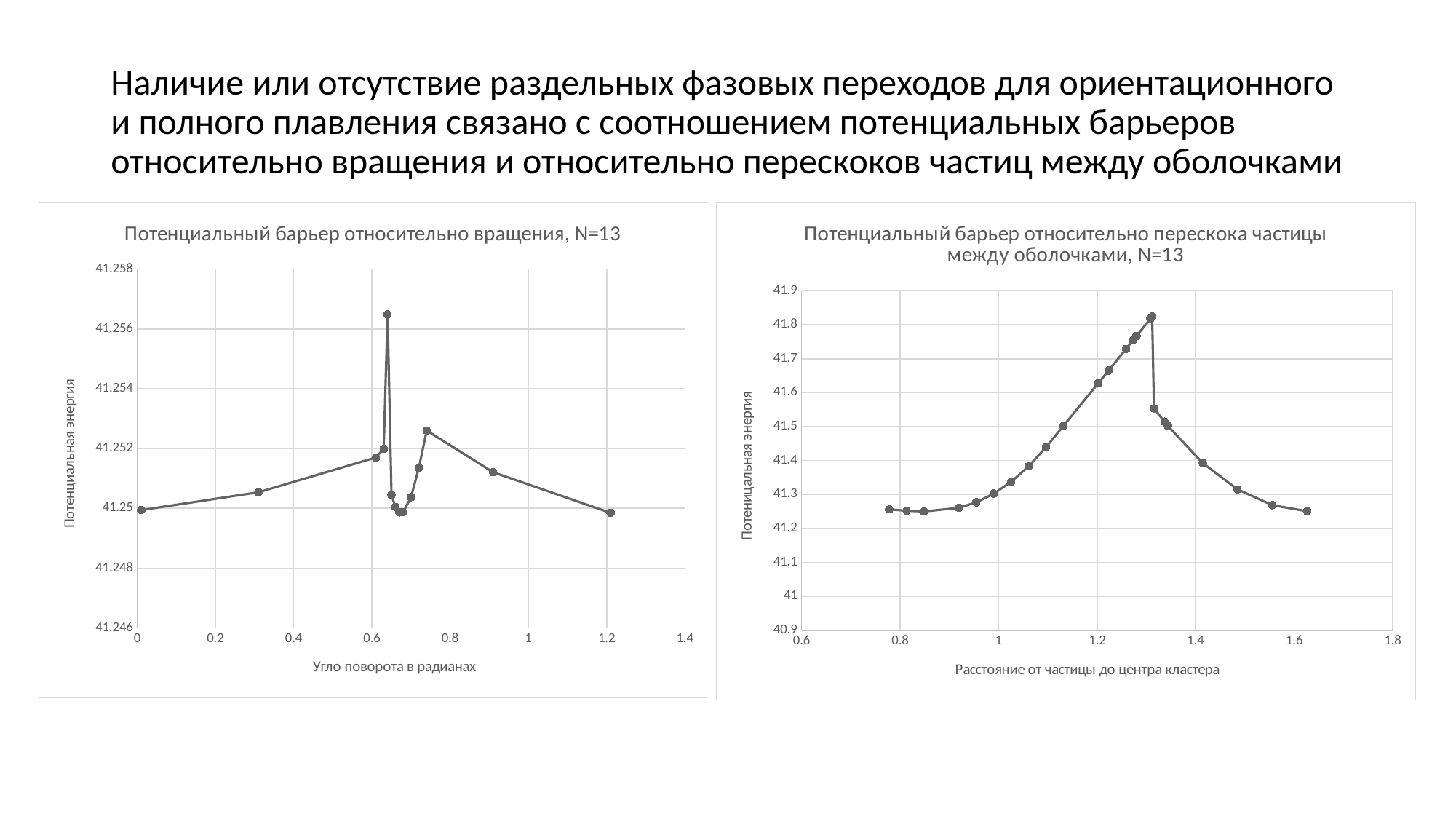

# Наличие или отсутствие раздельных фазовых переходов для ориентационного и полного плавления связано с соотношением потенциальных барьеров относительно вращения и относительно перескоков частиц между оболочками

### Chart: Потенциальный барьер относительно вращения, N=13

| Category | Us |
|---|---|

### Chart: Потенциальный барьер относительно перескока частицы между оболочками, N=13

| Category | U |
|---|---|